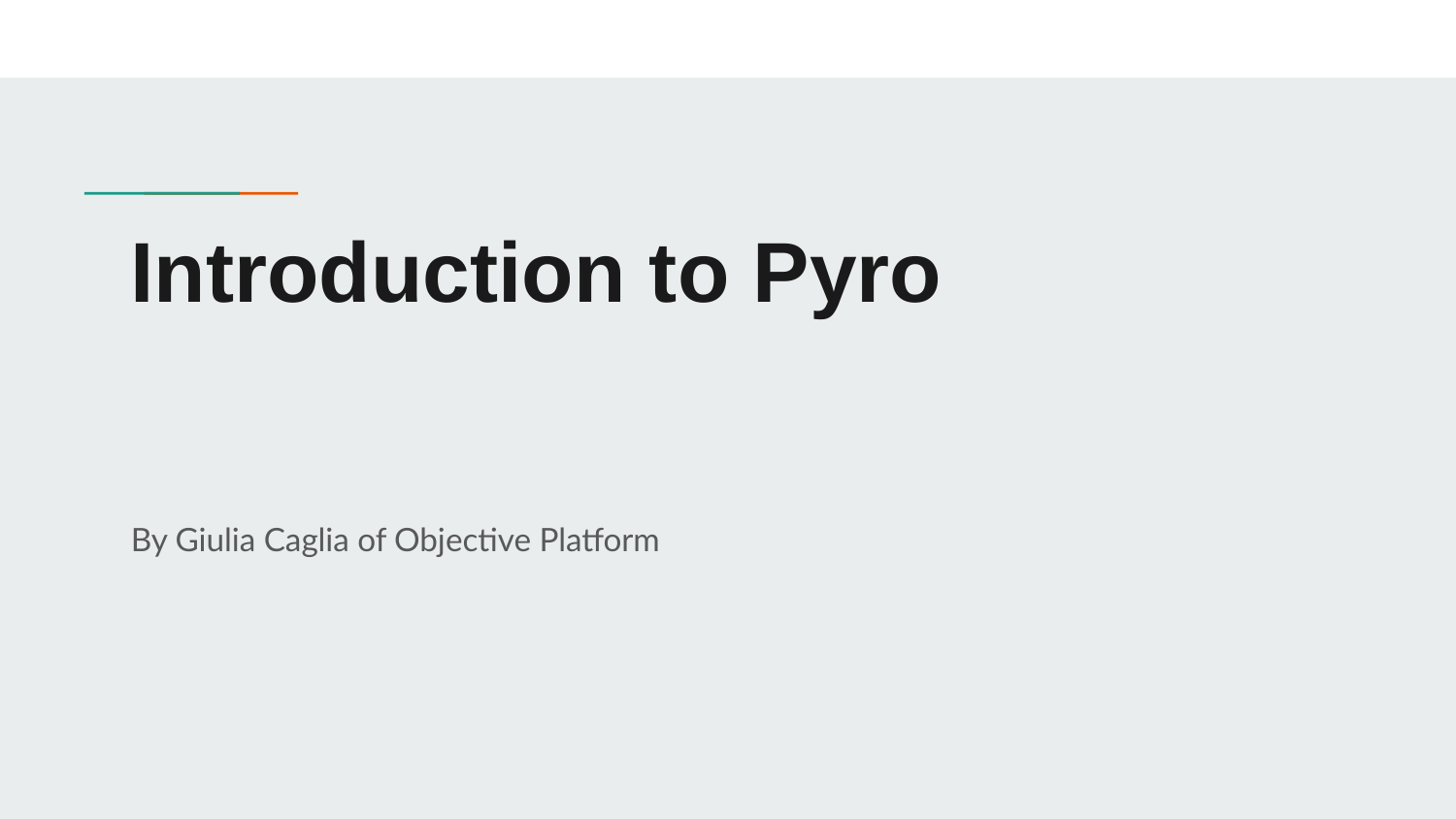

# Introduction to Pyro
By Giulia Caglia of Objective Platform